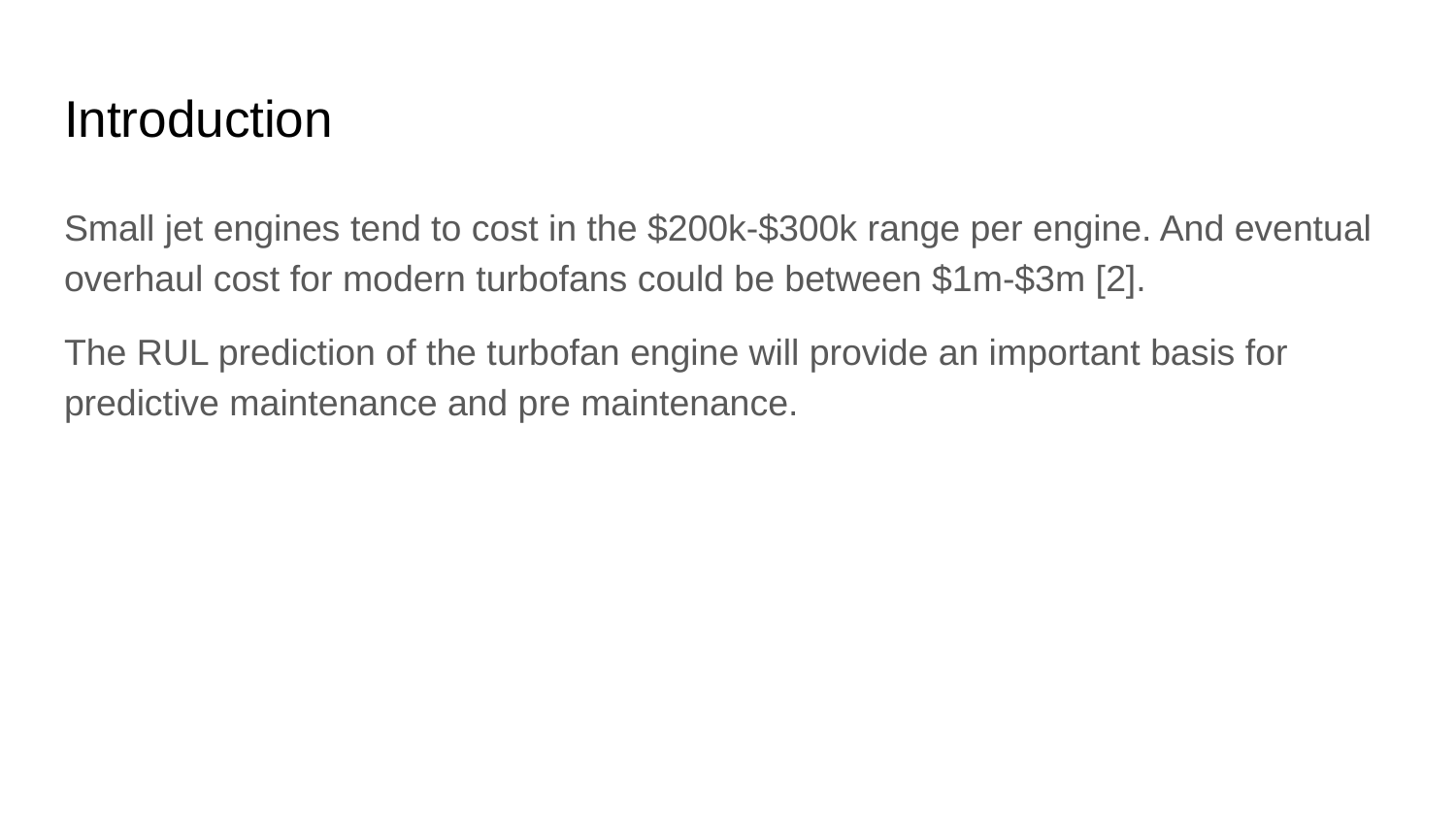

# Introduction
Small jet engines tend to cost in the $200k-$300k range per engine. And eventual overhaul cost for modern turbofans could be between $1m-$3m [2].
The RUL prediction of the turbofan engine will provide an important basis for predictive maintenance and pre maintenance.